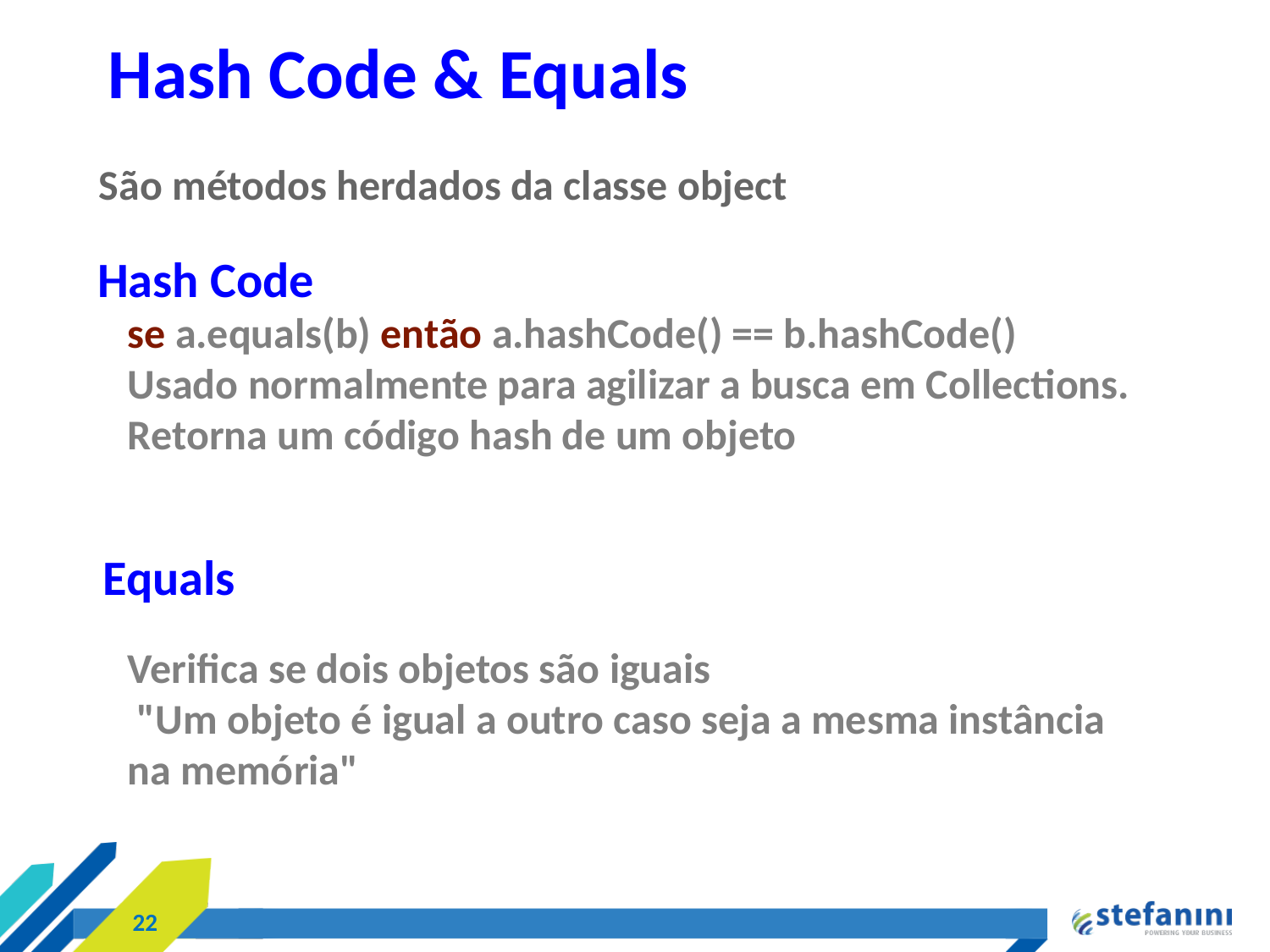

Hash Code & Equals
São métodos herdados da classe object

Hash Code
se a.equals(b) então a.hashCode() == b.hashCode()
Usado normalmente para agilizar a busca em Collections.
Retorna um código hash de um objeto
Equals
Verifica se dois objetos são iguais
 "Um objeto é igual a outro caso seja a mesma instância na memória"
22